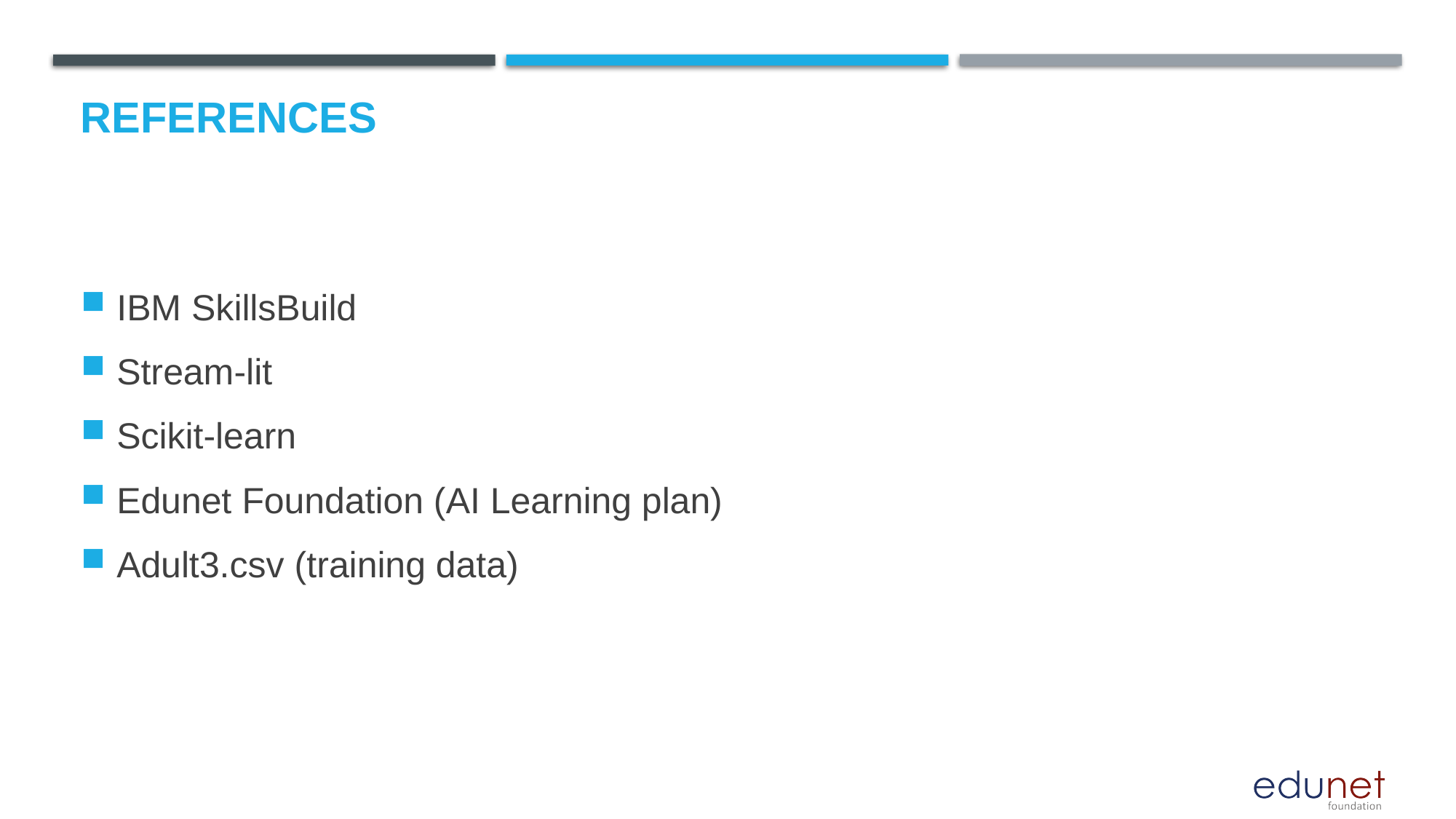

# References

IBM SkillsBuild
Stream-lit
Scikit-learn
Edunet Foundation (AI Learning plan)
Adult3.csv (training data)